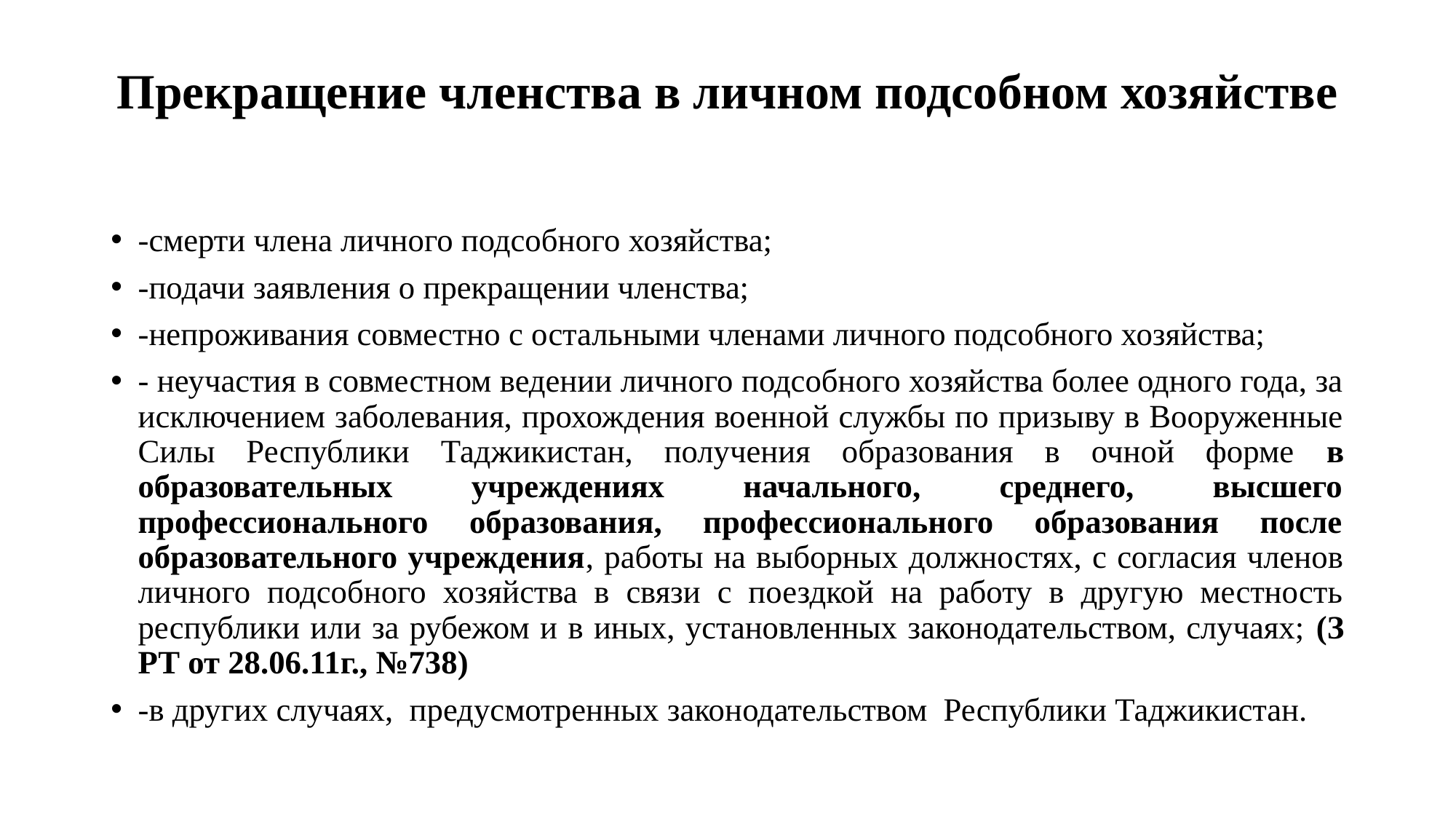

# Прекращение членства в личном подсобном хозяйстве
-смерти члена личного подсобного хозяйства;
-подачи заявления о прекращении членства;
-непроживания совместно с остальными членами личного подсобного хозяйства;
- неучастия в совместном ведении личного подсобного хозяйства более одного года, за исключением заболевания, прохождения военной службы по призыву в Вооруженные Силы Республики Таджикистан, получения образования в очной форме в образовательных учреждениях начального, среднего, высшего профессионального образования, профессионального образования после образовательного учреждения, работы на выборных должностях, с согласия членов личного подсобного хозяйства в связи с поездкой на работу в другую местность республики или за рубежом и в иных, установленных законодательством, случаях; (З РТ от 28.06.11г., №738)
-в других случаях,  предусмотренных законодательством  Республики Таджикистан.